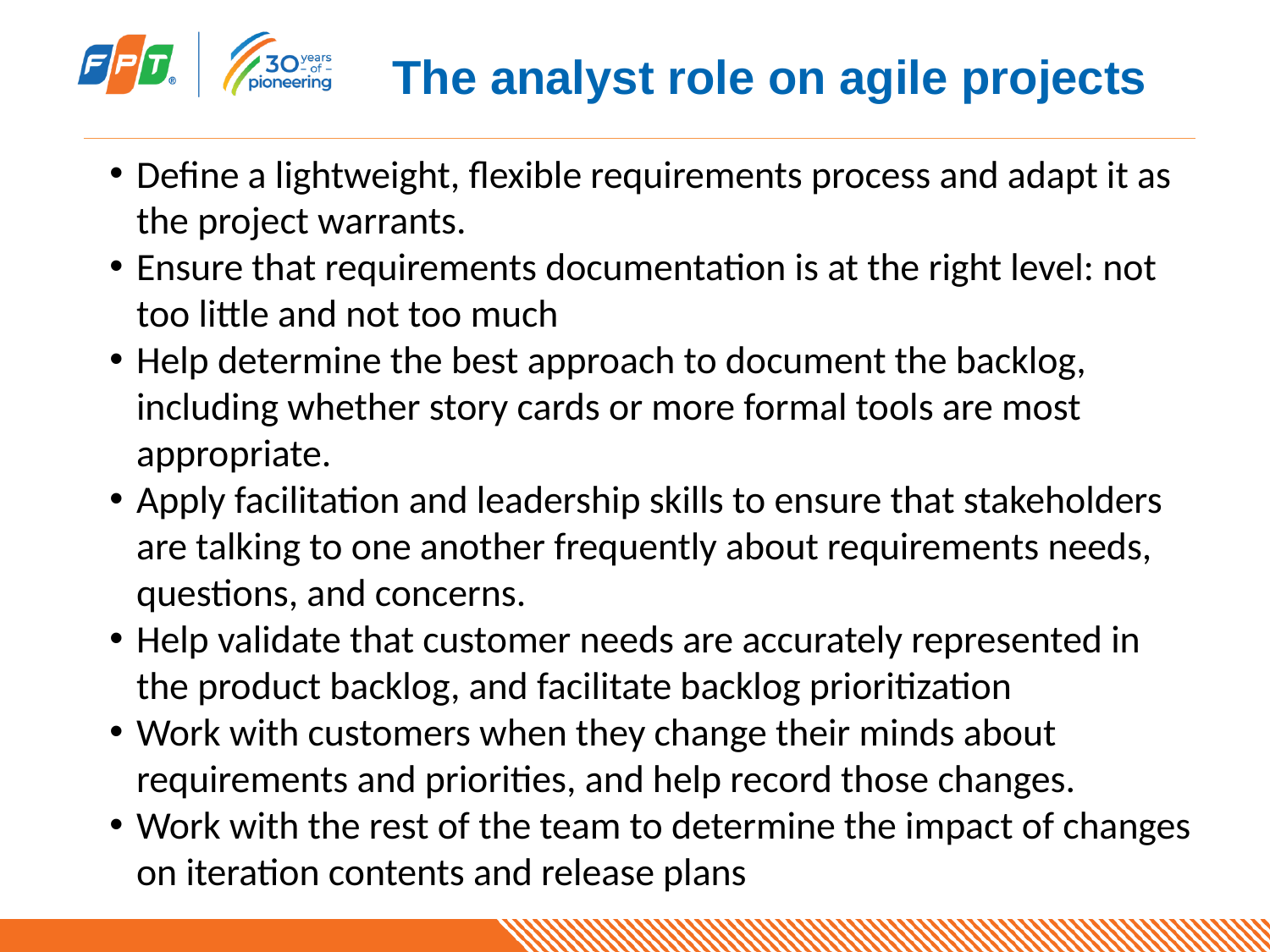

# The analyst role on agile projects
Define a lightweight, flexible requirements process and adapt it as the project warrants.
Ensure that requirements documentation is at the right level: not too little and not too much
Help determine the best approach to document the backlog, including whether story cards or more formal tools are most appropriate.
Apply facilitation and leadership skills to ensure that stakeholders are talking to one another frequently about requirements needs, questions, and concerns.
Help validate that customer needs are accurately represented in the product backlog, and facilitate backlog prioritization
Work with customers when they change their minds about requirements and priorities, and help record those changes.
Work with the rest of the team to determine the impact of changes on iteration contents and release plans